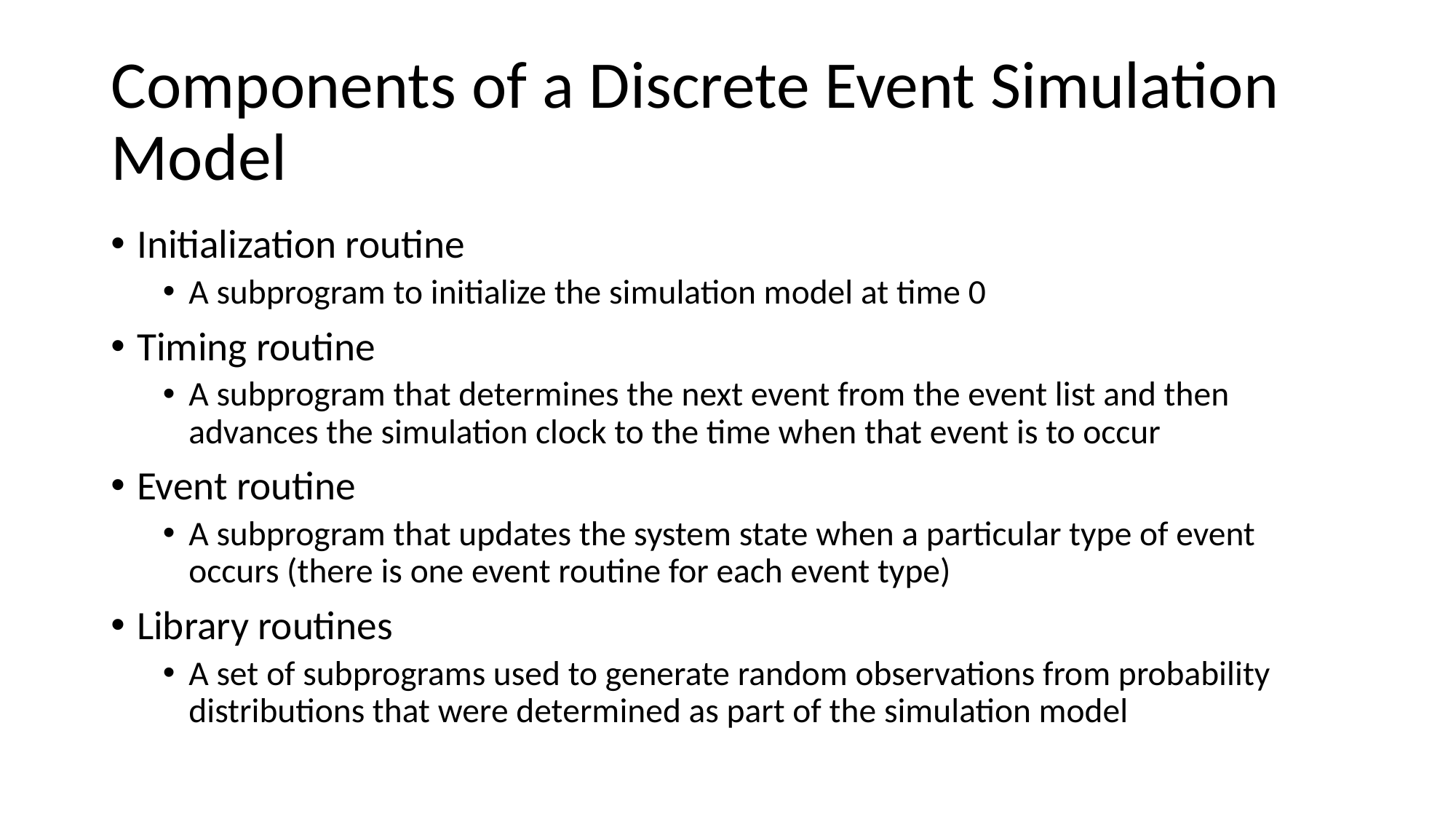

# Components of a Discrete Event Simulation Model
Initialization routine
A subprogram to initialize the simulation model at time 0
Timing routine
A subprogram that determines the next event from the event list and then advances the simulation clock to the time when that event is to occur
Event routine
A subprogram that updates the system state when a particular type of event occurs (there is one event routine for each event type)
Library routines
A set of subprograms used to generate random observations from probability distributions that were determined as part of the simulation model